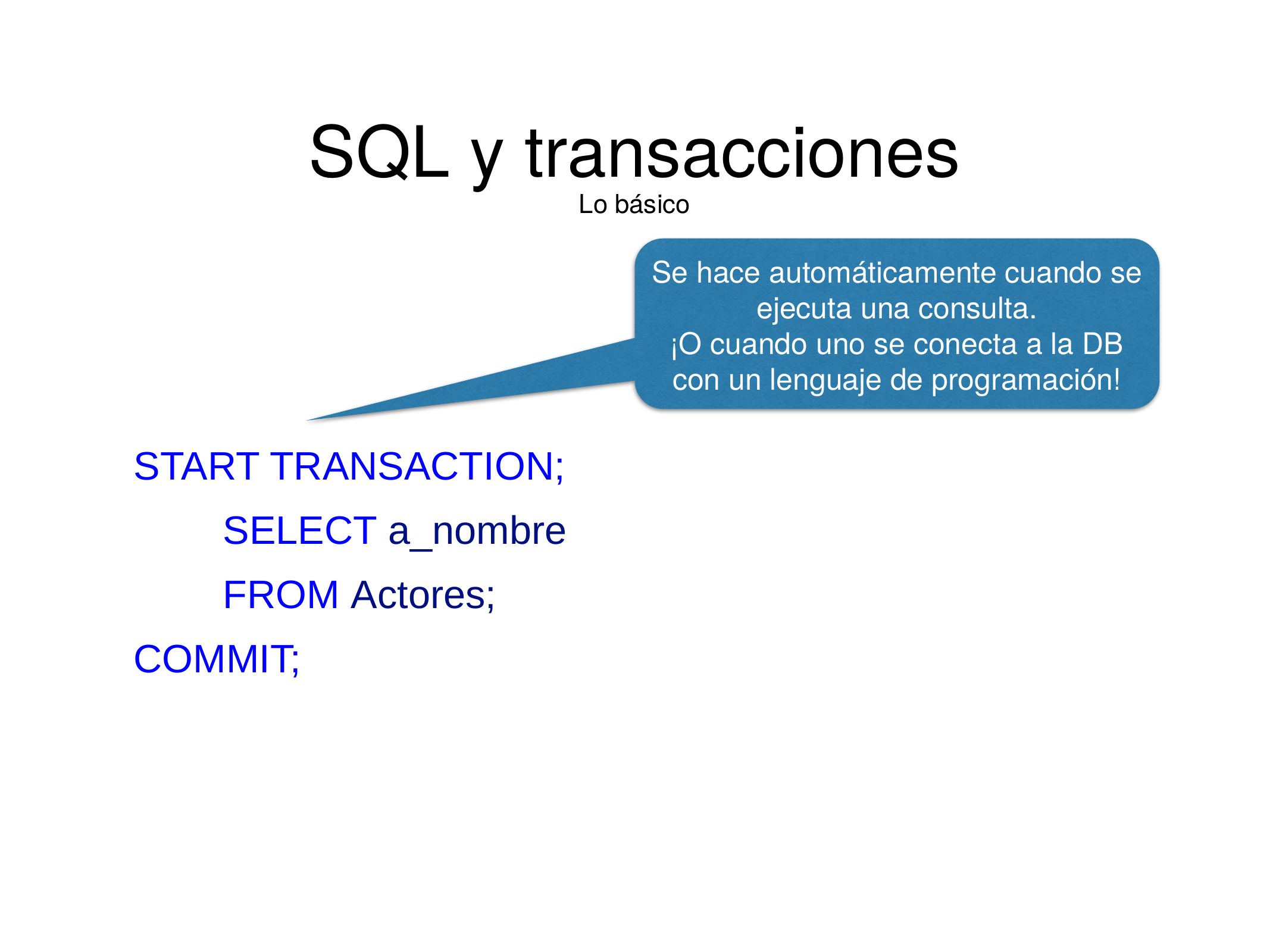

SQL y transacciones
Lo básico

Se hace automáticamente cuando se ejecuta una consulta.
¡O cuando uno se conecta a la DB con un lenguaje de programación!
START TRANSACTION;
	SELECT a_nombre
	FROM Actores;
COMMIT;